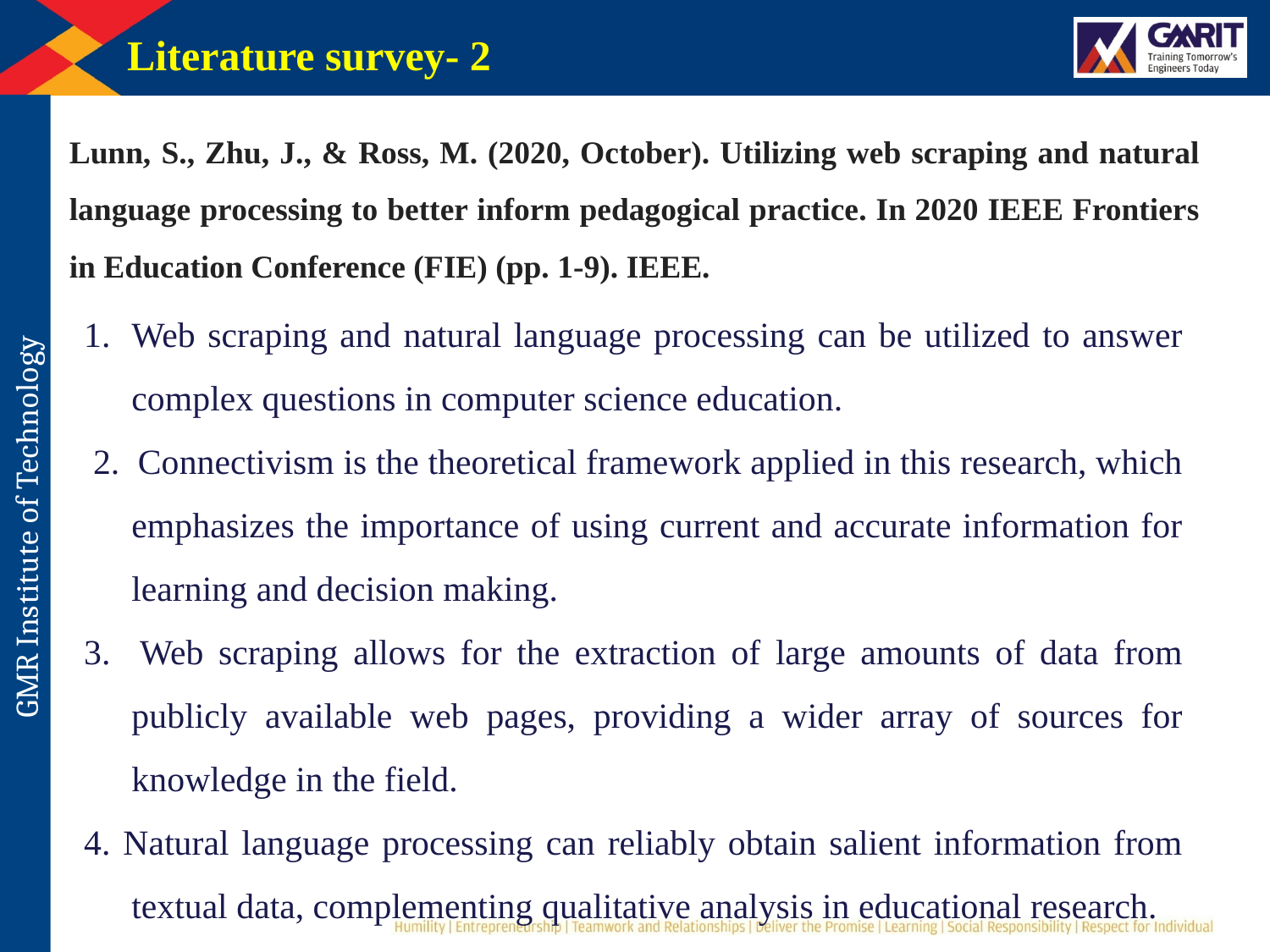

Literature survey- 2
Lunn, S., Zhu, J., & Ross, M. (2020, October). Utilizing web scraping and natural language processing to better inform pedagogical practice. In 2020 IEEE Frontiers in Education Conference (FIE) (pp. 1-9). IEEE.
Web scraping and natural language processing can be utilized to answer complex questions in computer science education.
 2.  Connectivism is the theoretical framework applied in this research, which emphasizes the importance of using current and accurate information for learning and decision making.
3.  Web scraping allows for the extraction of large amounts of data from publicly available web pages, providing a wider array of sources for knowledge in the field.
4. Natural language processing can reliably obtain salient information from textual data, complementing qualitative analysis in educational research.